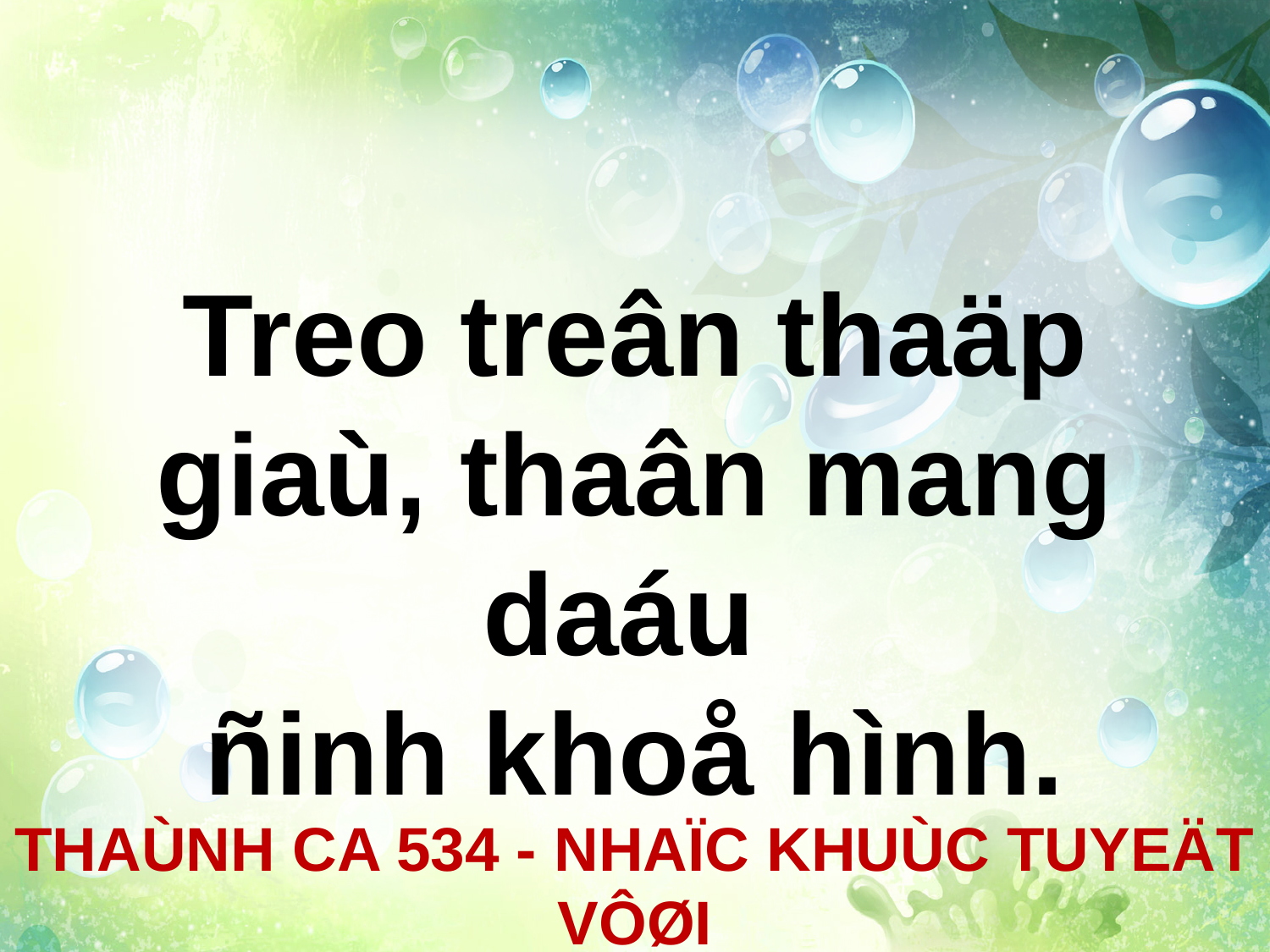

Treo treân thaäp giaù, thaân mang daáu
ñinh khoå hình.
THAÙNH CA 534 - NHAÏC KHUÙC TUYEÄT VÔØI